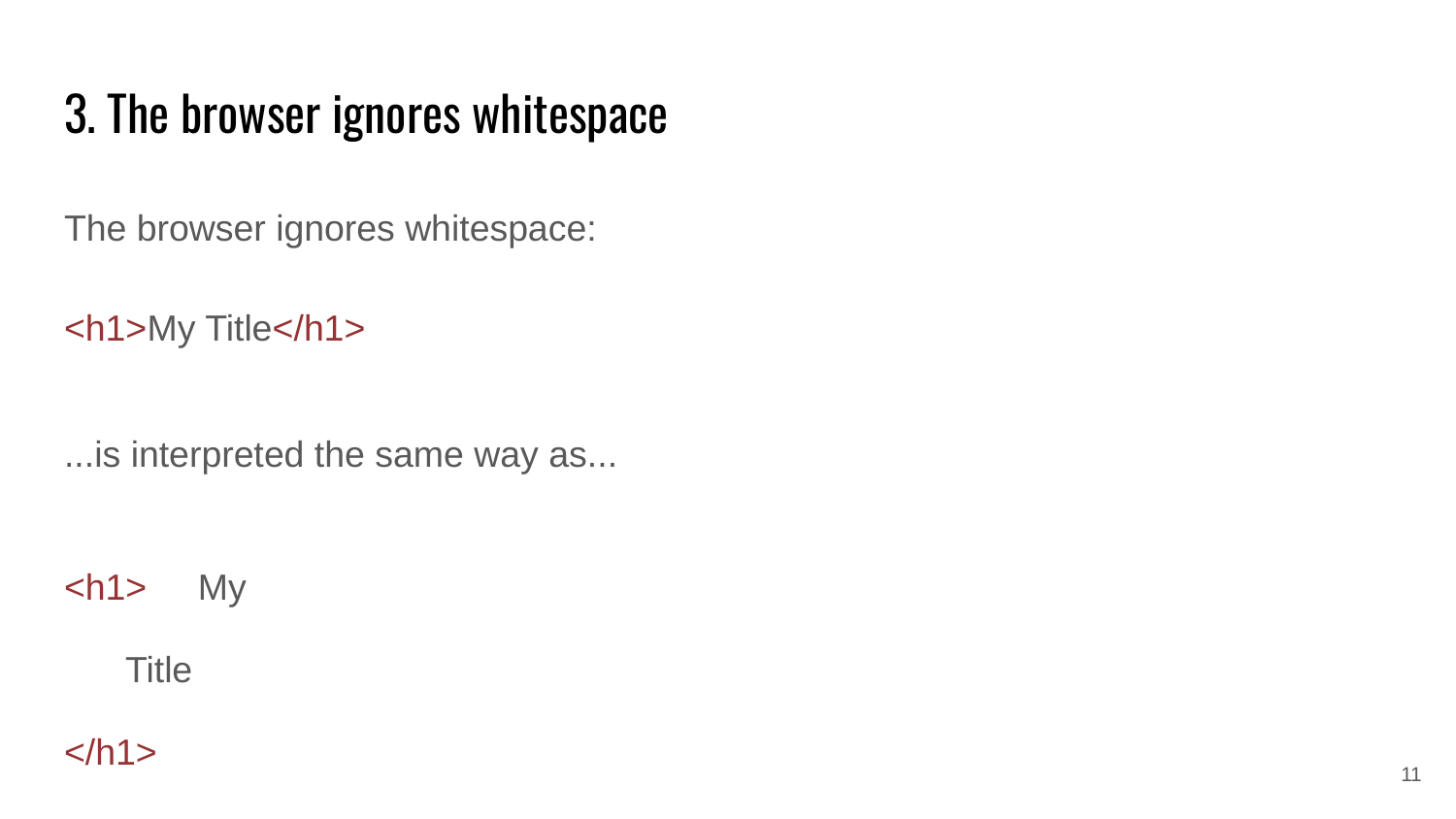

# 3. The browser ignores whitespace
The browser ignores whitespace:
<h1>My Title</h1>
...is interpreted the same way as...
<h1>     My
      Title
</h1>

11